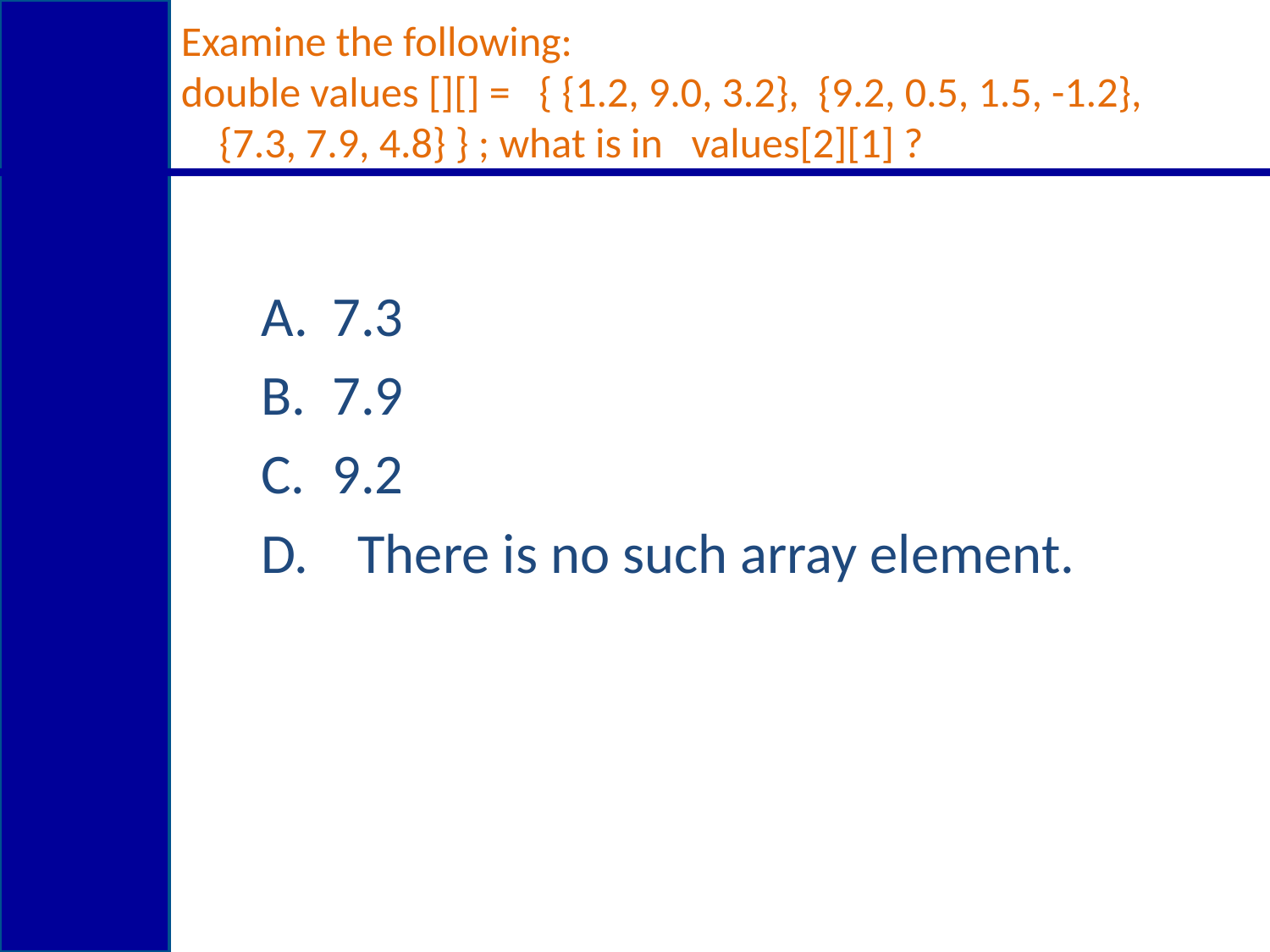

# Examine the following: double values [][] =   { {1.2, 9.0, 3.2},  {9.2, 0.5, 1.5, -1.2}, {7.3, 7.9, 4.8} } ; what is in   values[2][1] ?

7.3
7.9
9.2
  There is no such array element.